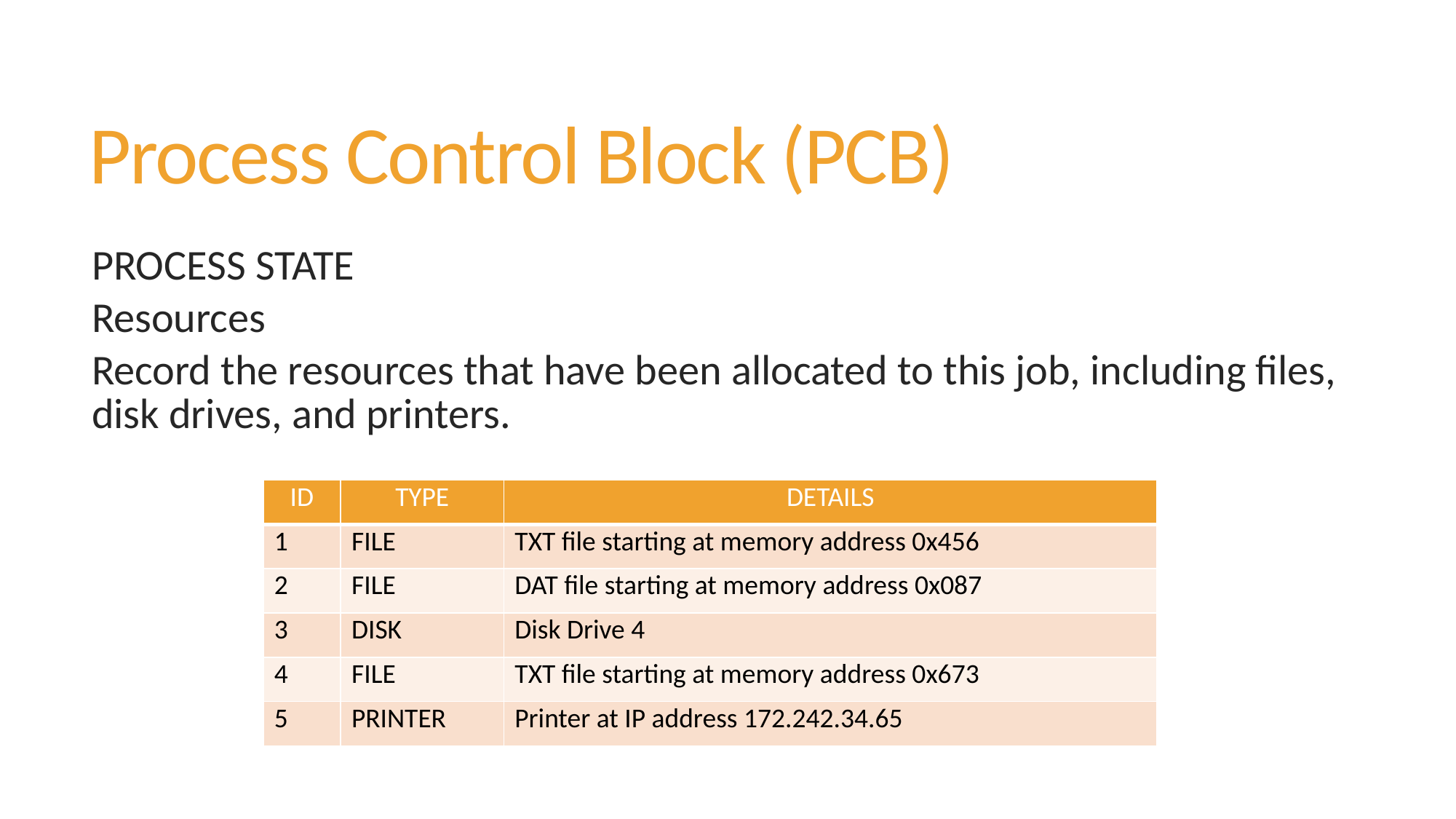

# Process Control Block (PCB)
PROCESS STATE
Resources
Record the resources that have been allocated to this job, including files, disk drives, and printers.
| ID | TYPE | DETAILS |
| --- | --- | --- |
| 1 | FILE | TXT file starting at memory address 0x456 |
| 2 | FILE | DAT file starting at memory address 0x087 |
| 3 | DISK | Disk Drive 4 |
| 4 | FILE | TXT file starting at memory address 0x673 |
| 5 | PRINTER | Printer at IP address 172.242.34.65 |